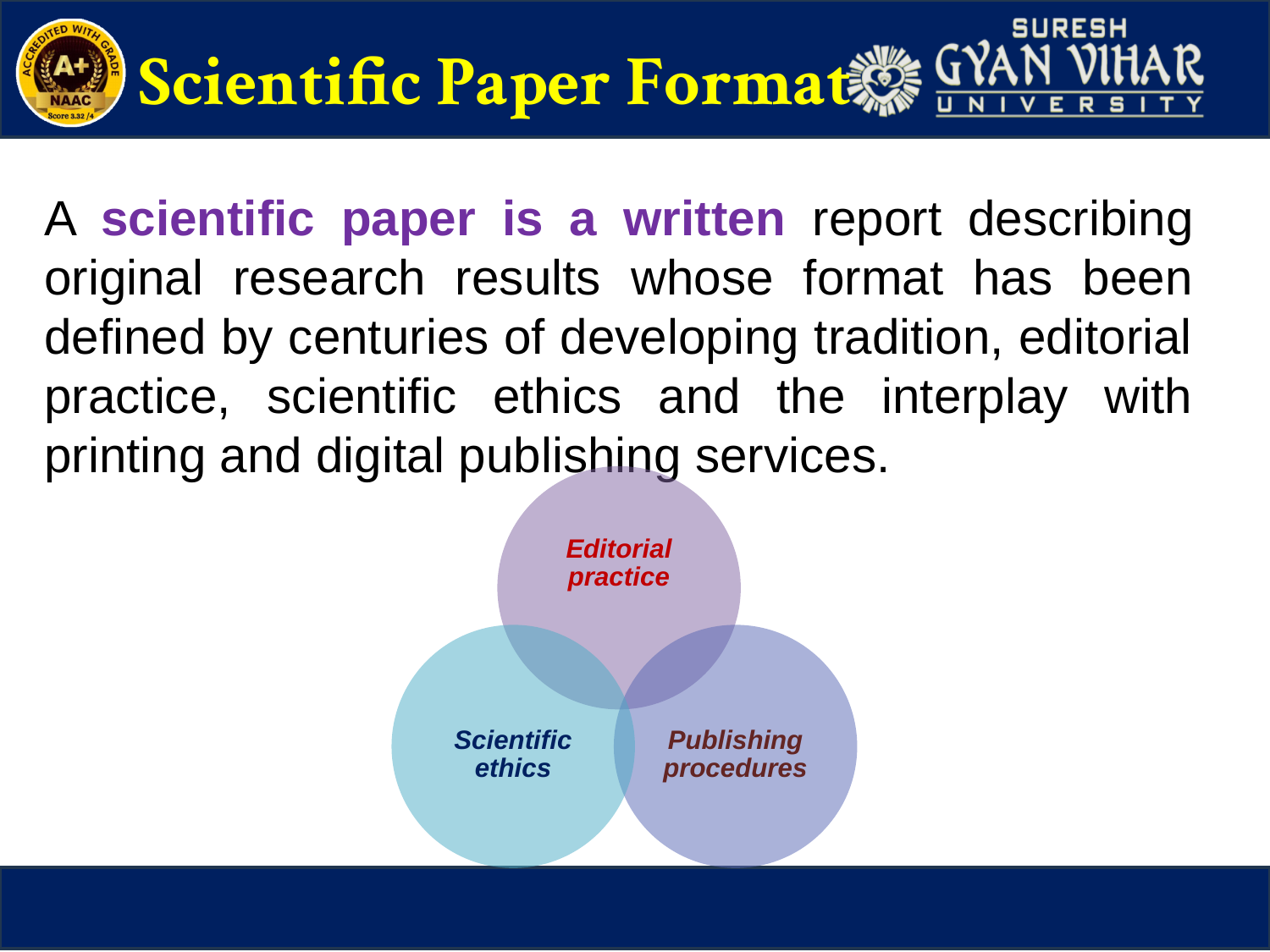

Scientific Paper Format
A scientific paper is a written report describing original research results whose format has been defined by centuries of developing tradition, editorial practice, scientific ethics and the interplay with printing and digital publishing services.
Editorial practice
Publishing procedures
Scientific ethics